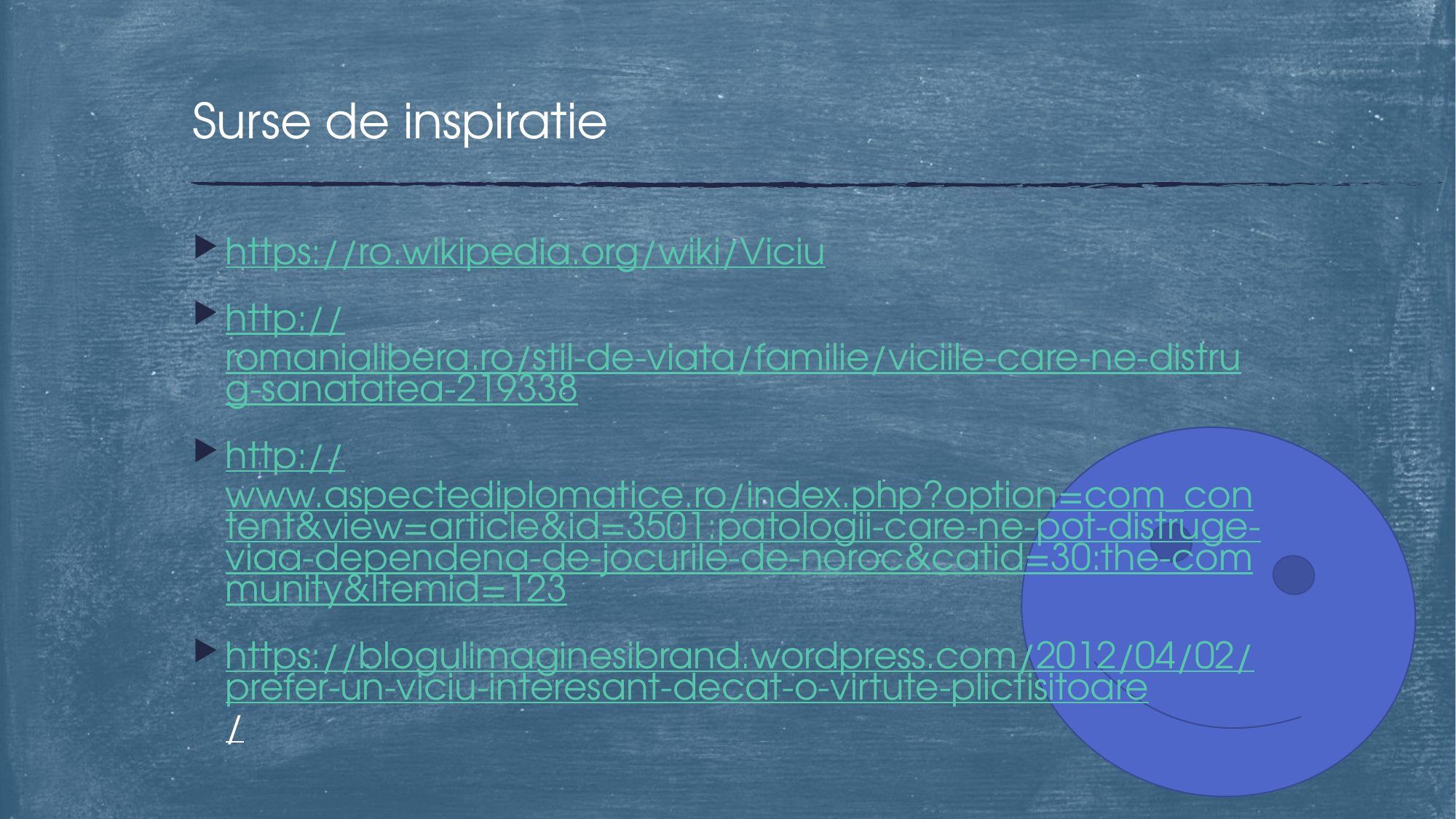

# Surse de inspiratie
https://ro.wikipedia.org/wiki/Viciu
http://romanialibera.ro/stil-de-viata/familie/viciile-care-ne-distrug-sanatatea-219338
http://www.aspectediplomatice.ro/index.php?option=com_content&view=article&id=3501:patologii-care-ne-pot-distruge-viaa-dependena-de-jocurile-de-noroc&catid=30:the-community&Itemid=123
https://blogulimaginesibrand.wordpress.com/2012/04/02/prefer-un-viciu-interesant-decat-o-virtute-plictisitoare/